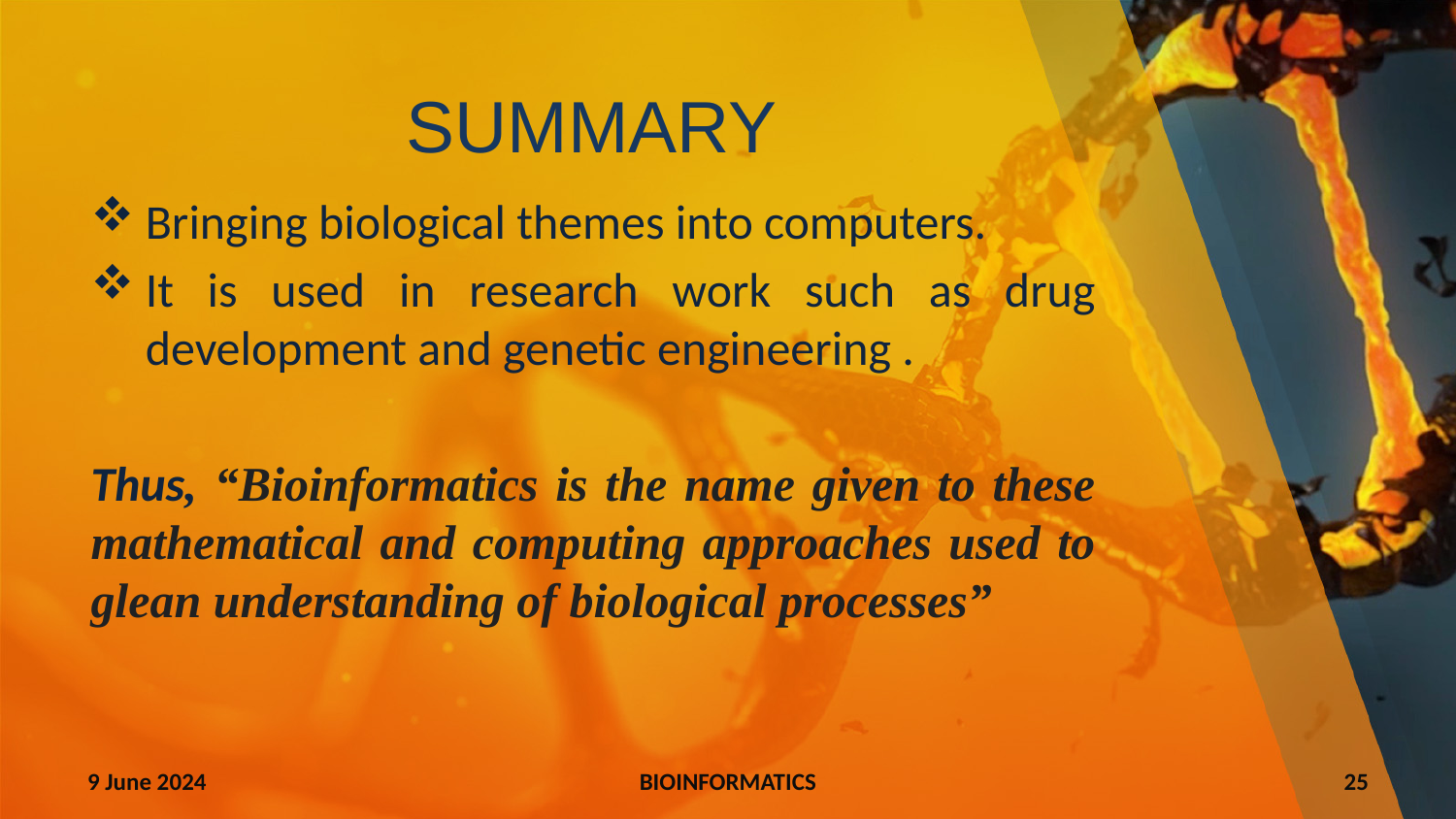

# SUMMARY
Bringing biological themes into computers.
It is used in research work such as drug development and genetic engineering .

Thus, “Bioinformatics is the name given to these mathematical and computing approaches used to glean understanding of biological processes”
9 June 2024
BIOINFORMATICS
25